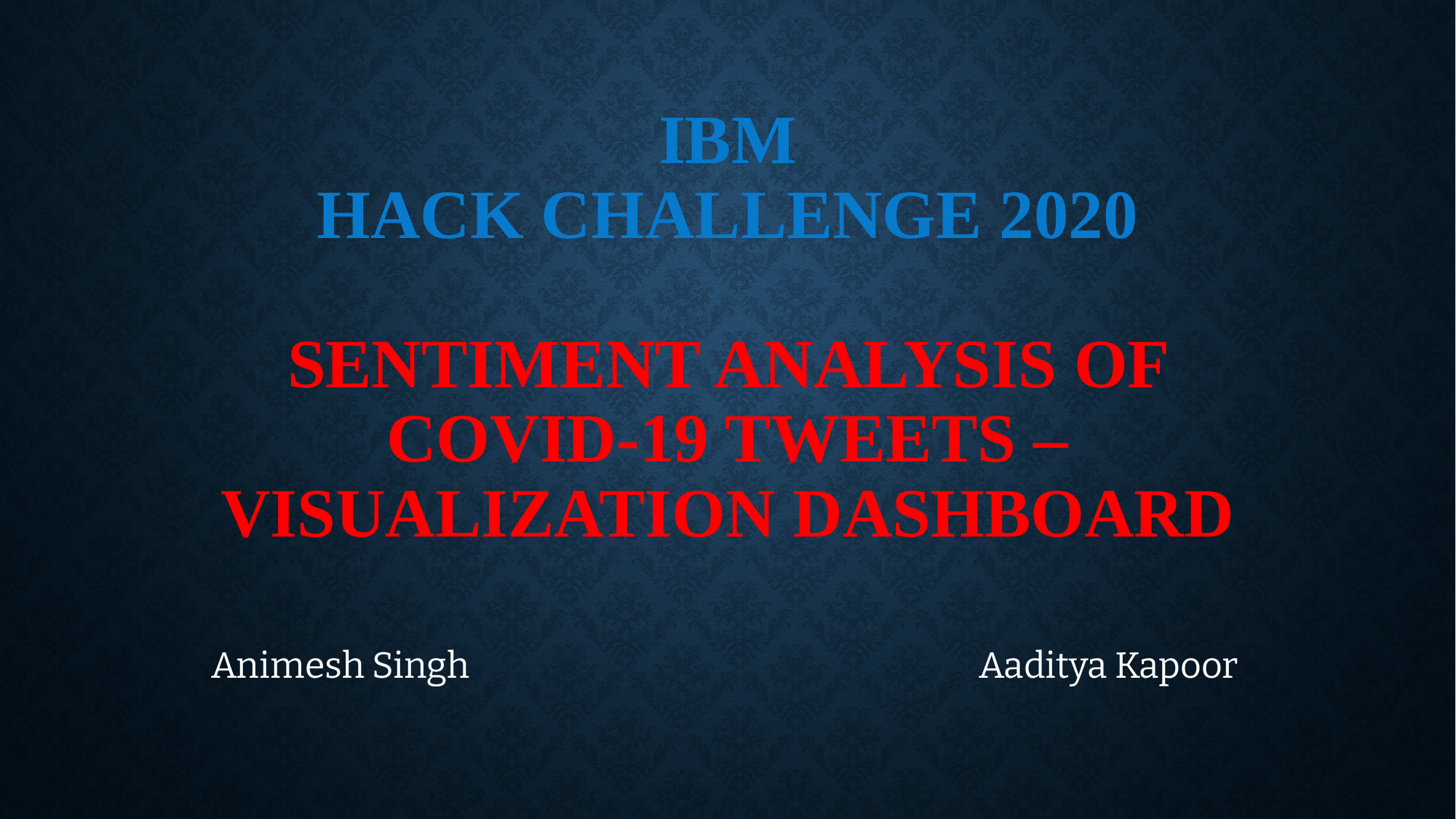

# IBM Hack Challenge 2020 Sentiment Analysis of COVID-19 Tweets – Visualization Dashboard
Animesh Singh
Aaditya Kapoor